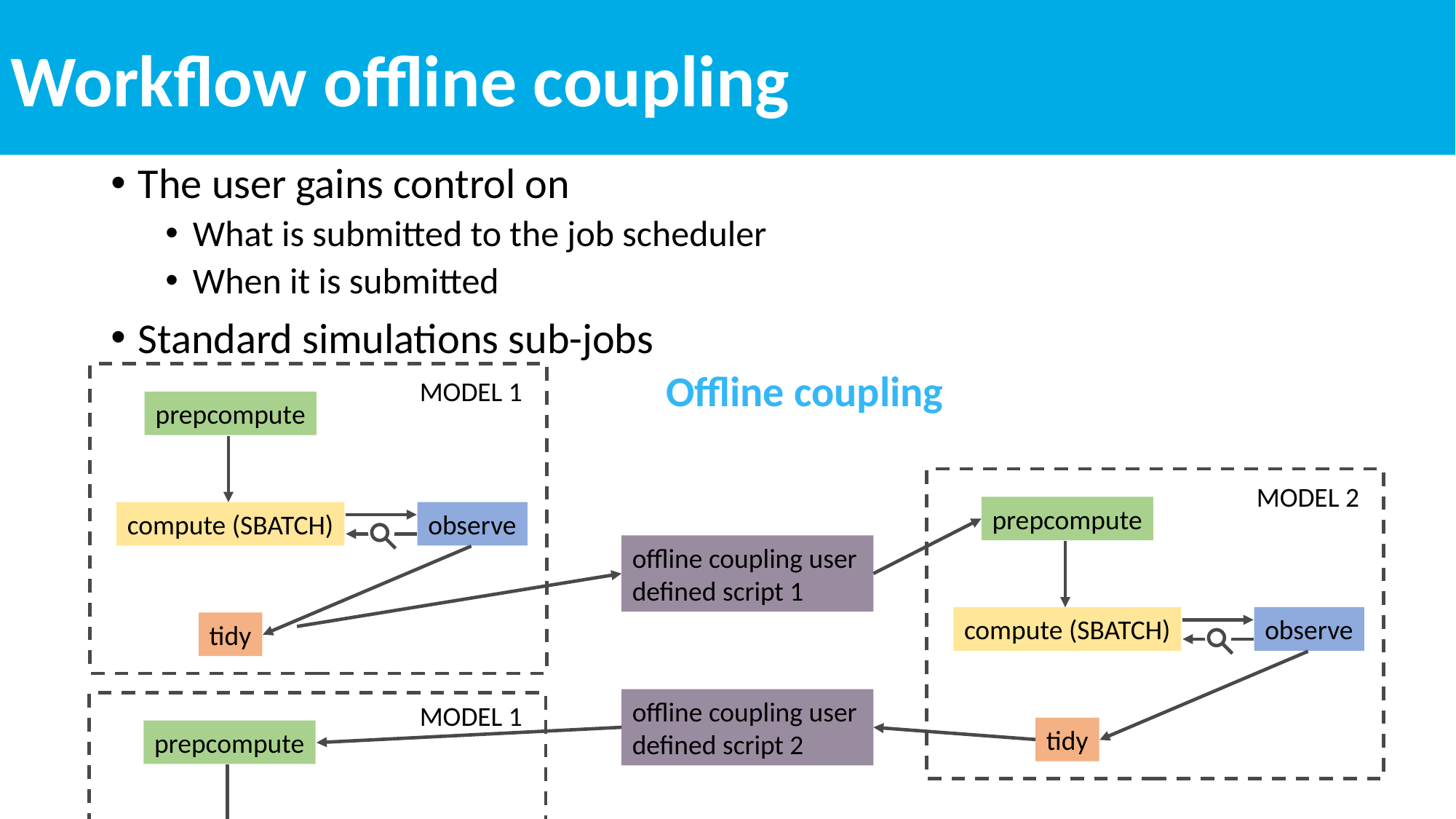

Workflow offline coupling
The user gains control on
What is submitted to the job scheduler
When it is submitted
Standard simulations sub-jobs

Offline coupling

prepcompute
compute (SBATCH)
observe

tidy
MODEL 1

prepcompute
compute (SBATCH)
observe

tidy
MODEL 2
offline coupling user defined script 1
offline coupling user defined script 2

prepcompute
compute (SBATCH)
observe

tidy
MODEL 1